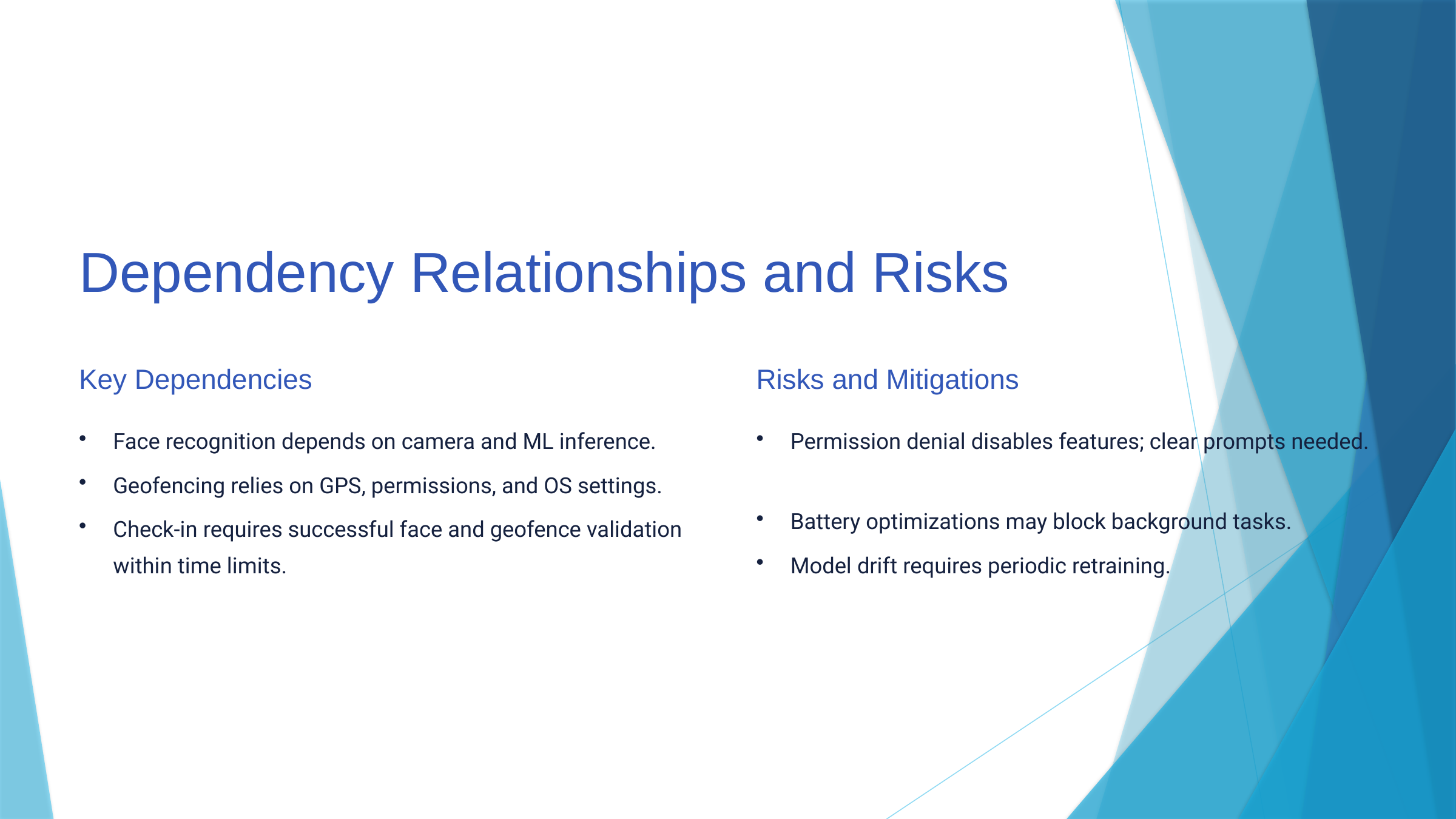

Dependency Relationships and Risks
Key Dependencies
Risks and Mitigations
Face recognition depends on camera and ML inference.
Permission denial disables features; clear prompts needed.
Geofencing relies on GPS, permissions, and OS settings.
Battery optimizations may block background tasks.
Check-in requires successful face and geofence validation within time limits.
Model drift requires periodic retraining.